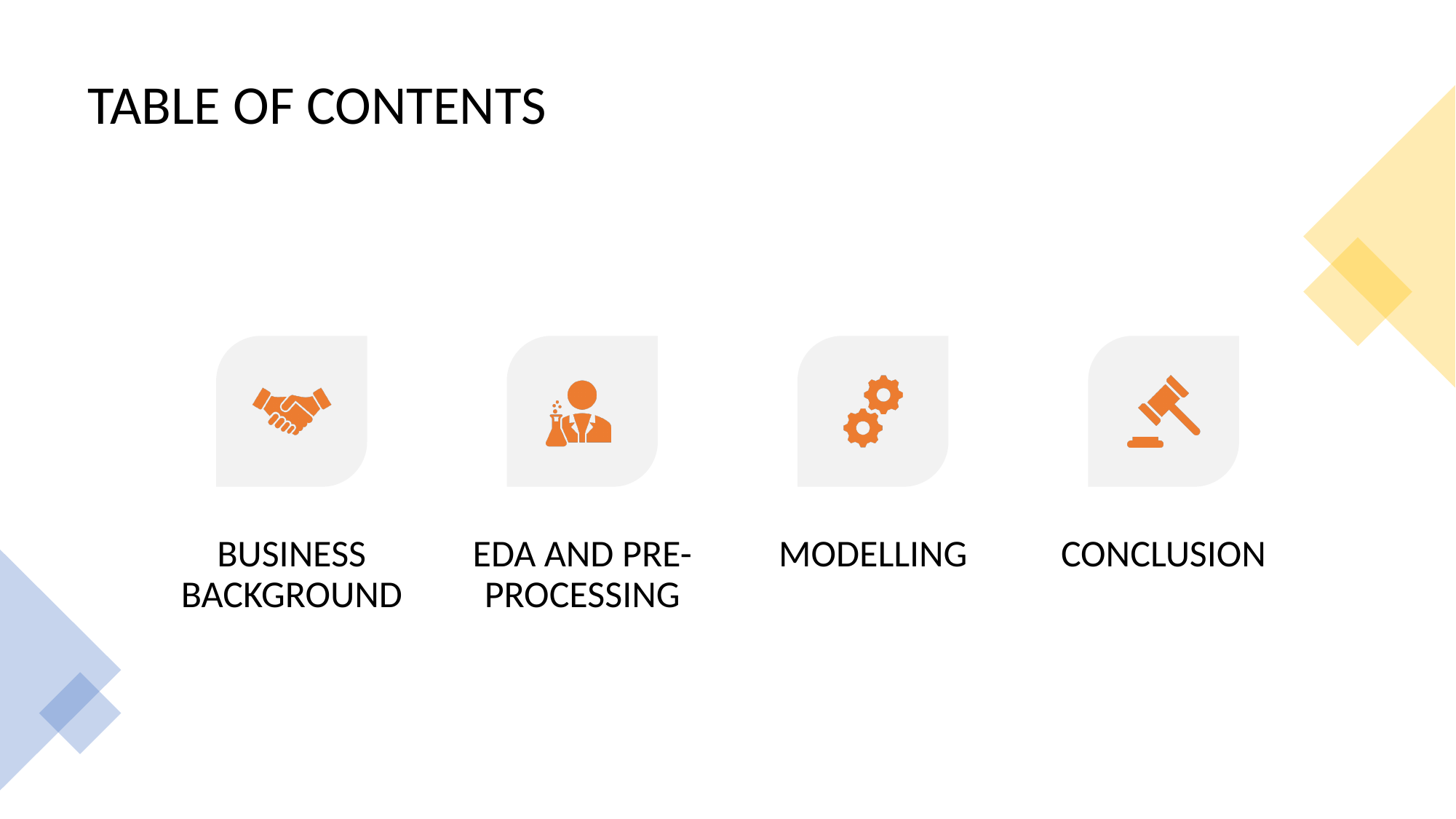

# TABLE OF CONTENTS

Business background
Eda and pre-processing
modelling
conclusion